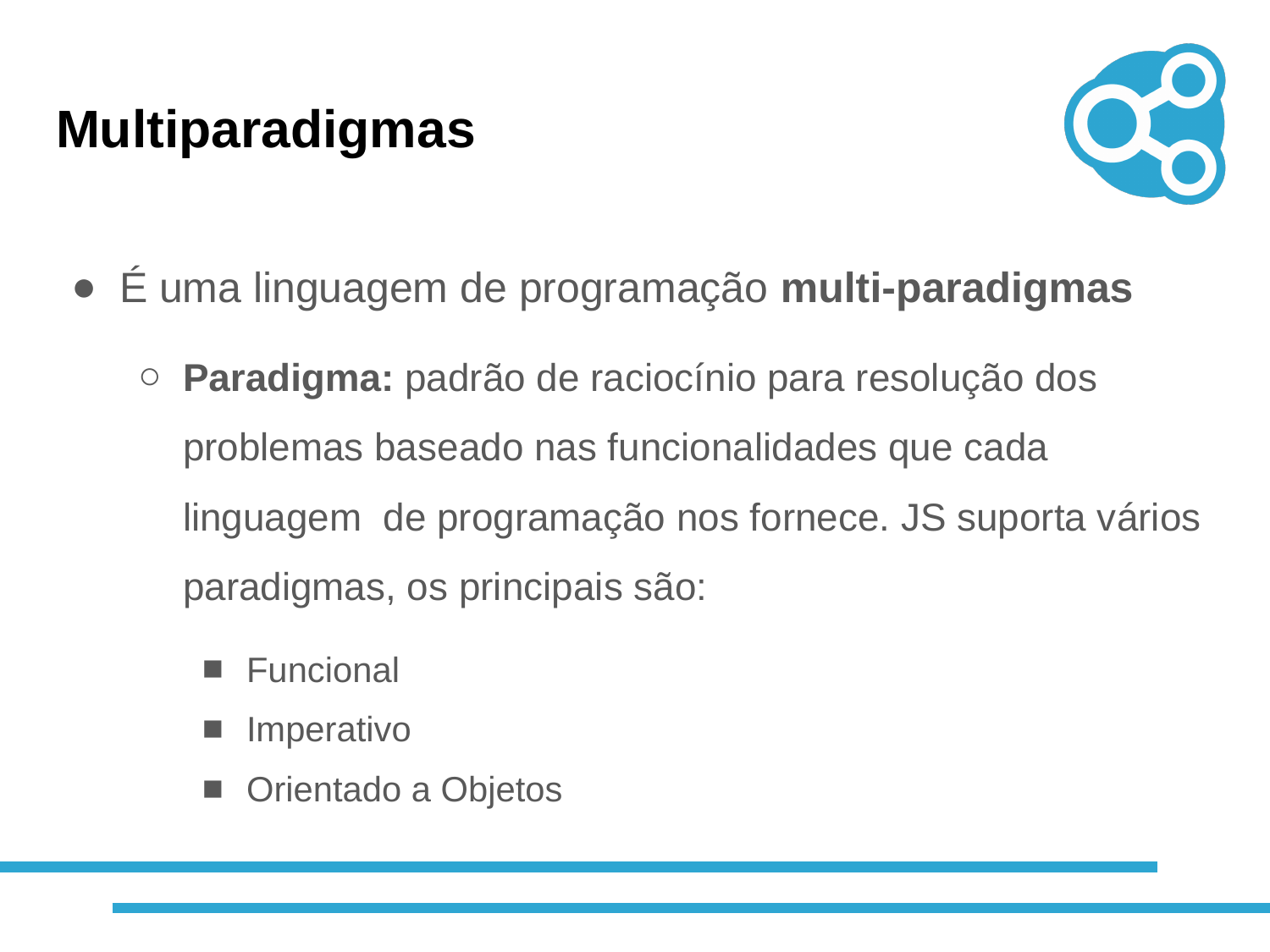

# Multiparadigmas
É uma linguagem de programação multi-paradigmas
Paradigma: padrão de raciocínio para resolução dos problemas baseado nas funcionalidades que cada linguagem  de programação nos fornece. JS suporta vários paradigmas, os principais são:
Funcional
Imperativo
Orientado a Objetos